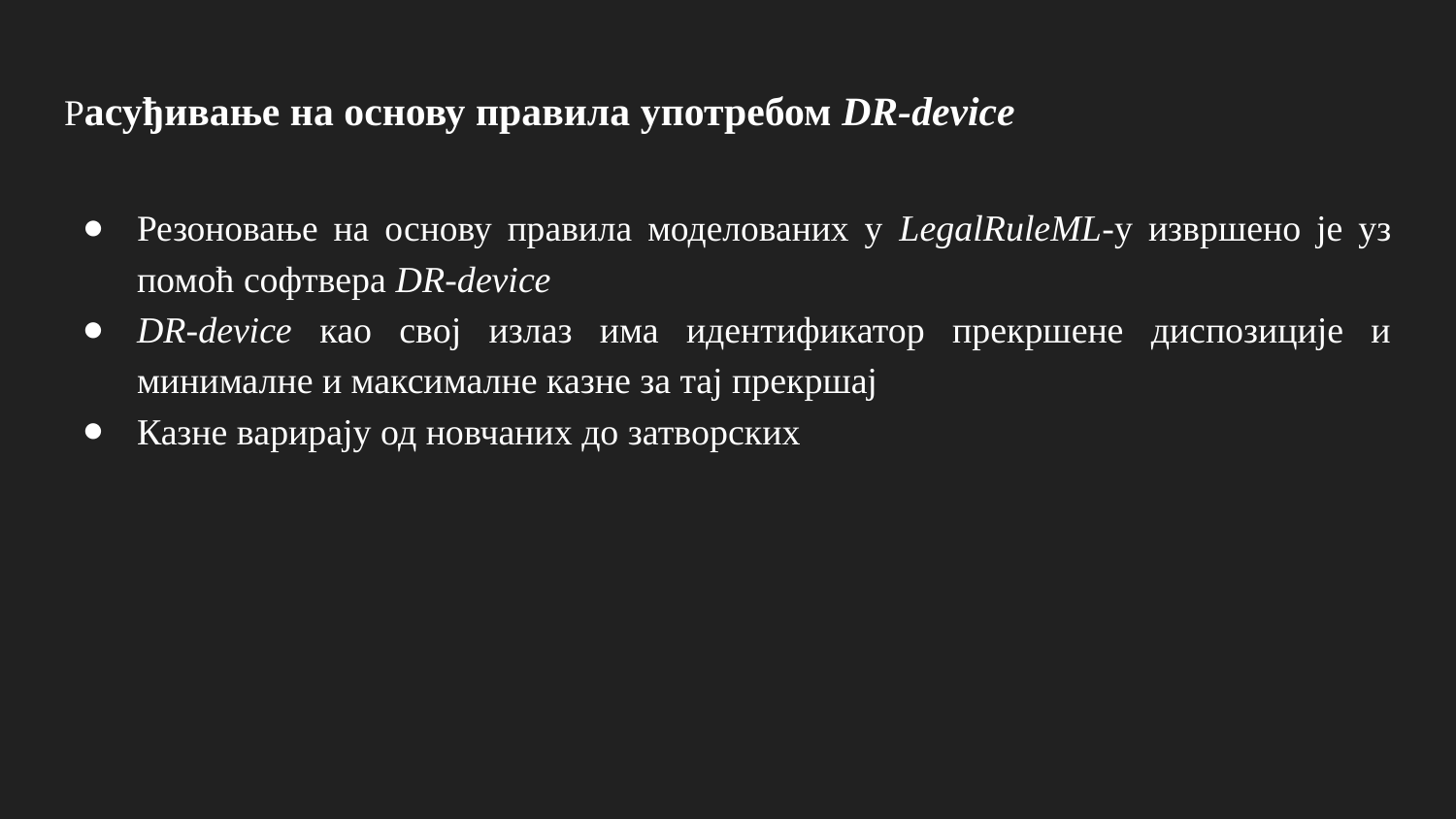

# Расуђивање на основу правила употребом DR-device
Резоновање на основу правила моделованих у LegalRuleML-у извршено је уз помоћ софтвера DR-device
DR-device као свој излаз има идентификатор прекршене диспозиције и минималне и максималне казне за тај прекршај
Казне варирају од новчаних до затворских